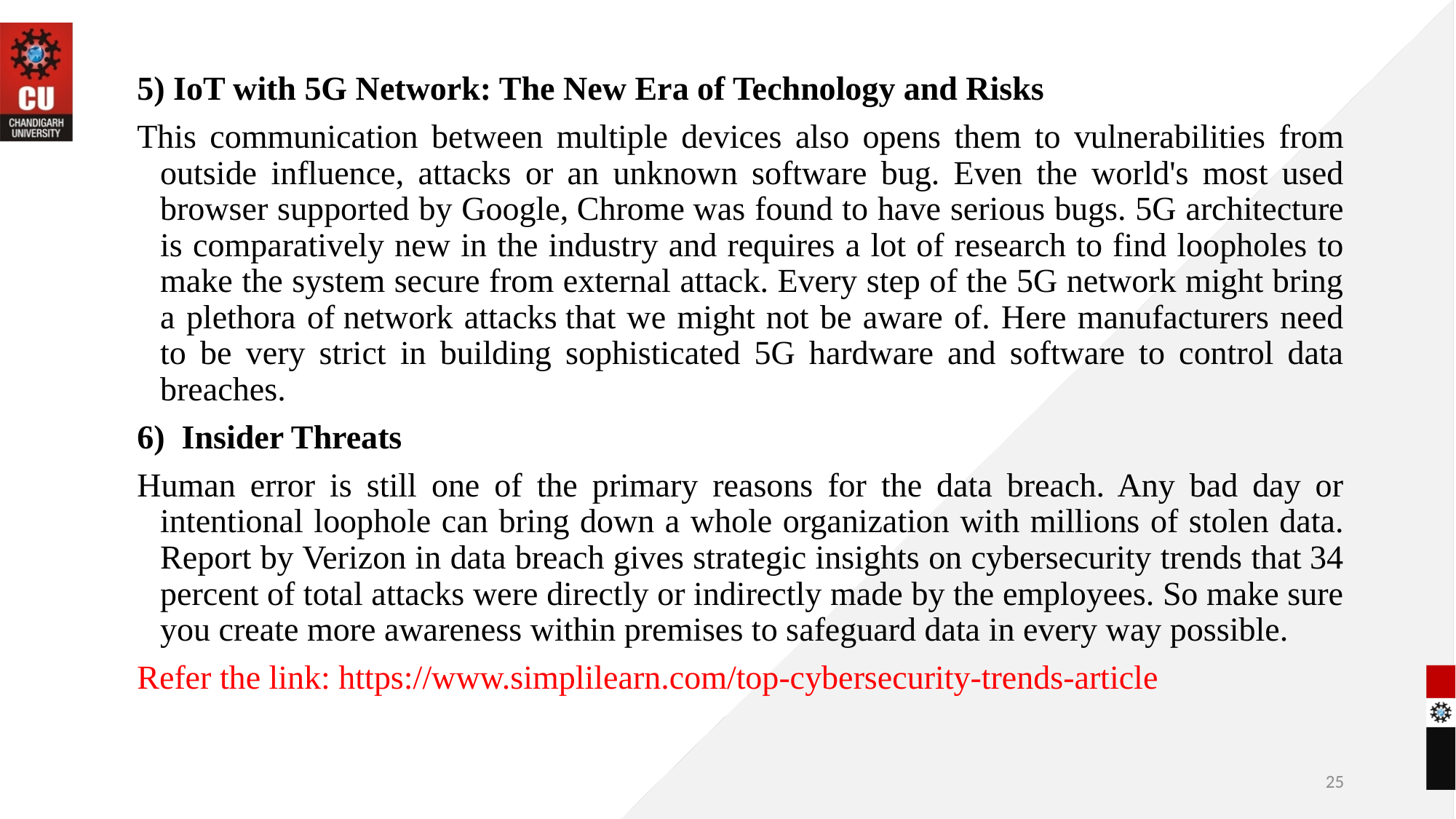

5) IoT with 5G Network: The New Era of Technology and Risks
This communication between multiple devices also opens them to vulnerabilities from outside influence, attacks or an unknown software bug. Even the world's most used browser supported by Google, Chrome was found to have serious bugs. 5G architecture is comparatively new in the industry and requires a lot of research to find loopholes to make the system secure from external attack. Every step of the 5G network might bring a plethora of network attacks that we might not be aware of. Here manufacturers need to be very strict in building sophisticated 5G hardware and software to control data breaches.
6)  Insider Threats
Human error is still one of the primary reasons for the data breach. Any bad day or intentional loophole can bring down a whole organization with millions of stolen data. Report by Verizon in data breach gives strategic insights on cybersecurity trends that 34 percent of total attacks were directly or indirectly made by the employees. So make sure you create more awareness within premises to safeguard data in every way possible.
Refer the link: https://www.simplilearn.com/top-cybersecurity-trends-article

25